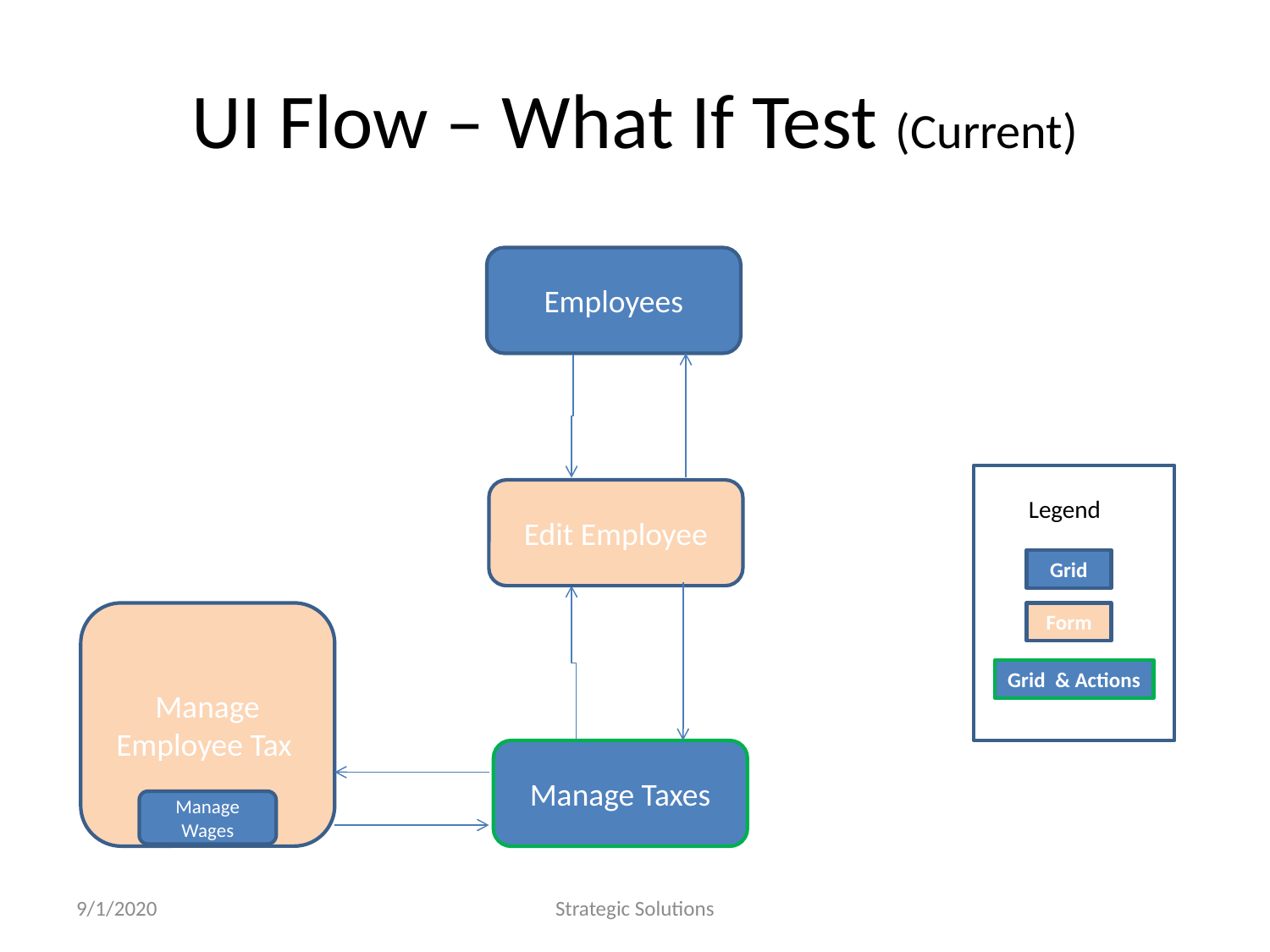

# UI Flow – What If Test (Current)
Employees
Actoins
Legend
Grid
Form
Grid  & Actions
Edit Employee
Manage Employee Tax
Manage Taxes
Manage Wages
9/1/2020
Strategic Solutions